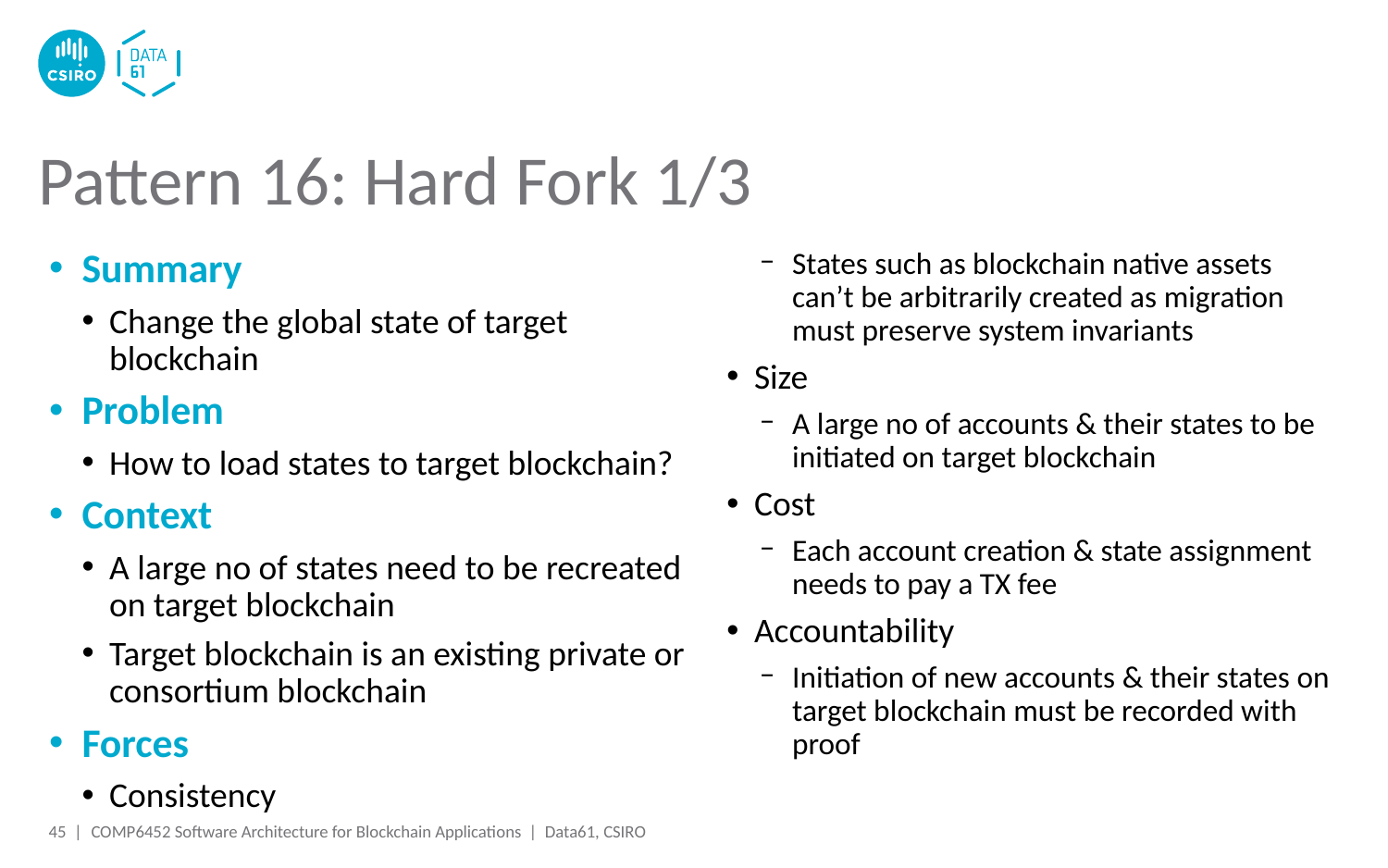

# Pattern 16: Hard Fork 1/3
Summary
Change the global state of target blockchain
Problem
How to load states to target blockchain?
Context
A large no of states need to be recreated on target blockchain
Target blockchain is an existing private or consortium blockchain
Forces
Consistency
States such as blockchain native assets can’t be arbitrarily created as migration must preserve system invariants
Size
A large no of accounts & their states to be initiated on target blockchain
Cost
Each account creation & state assignment needs to pay a TX fee
Accountability
Initiation of new accounts & their states on target blockchain must be recorded with proof
45  |
COMP6452 Software Architecture for Blockchain Applications  |  Data61, CSIRO